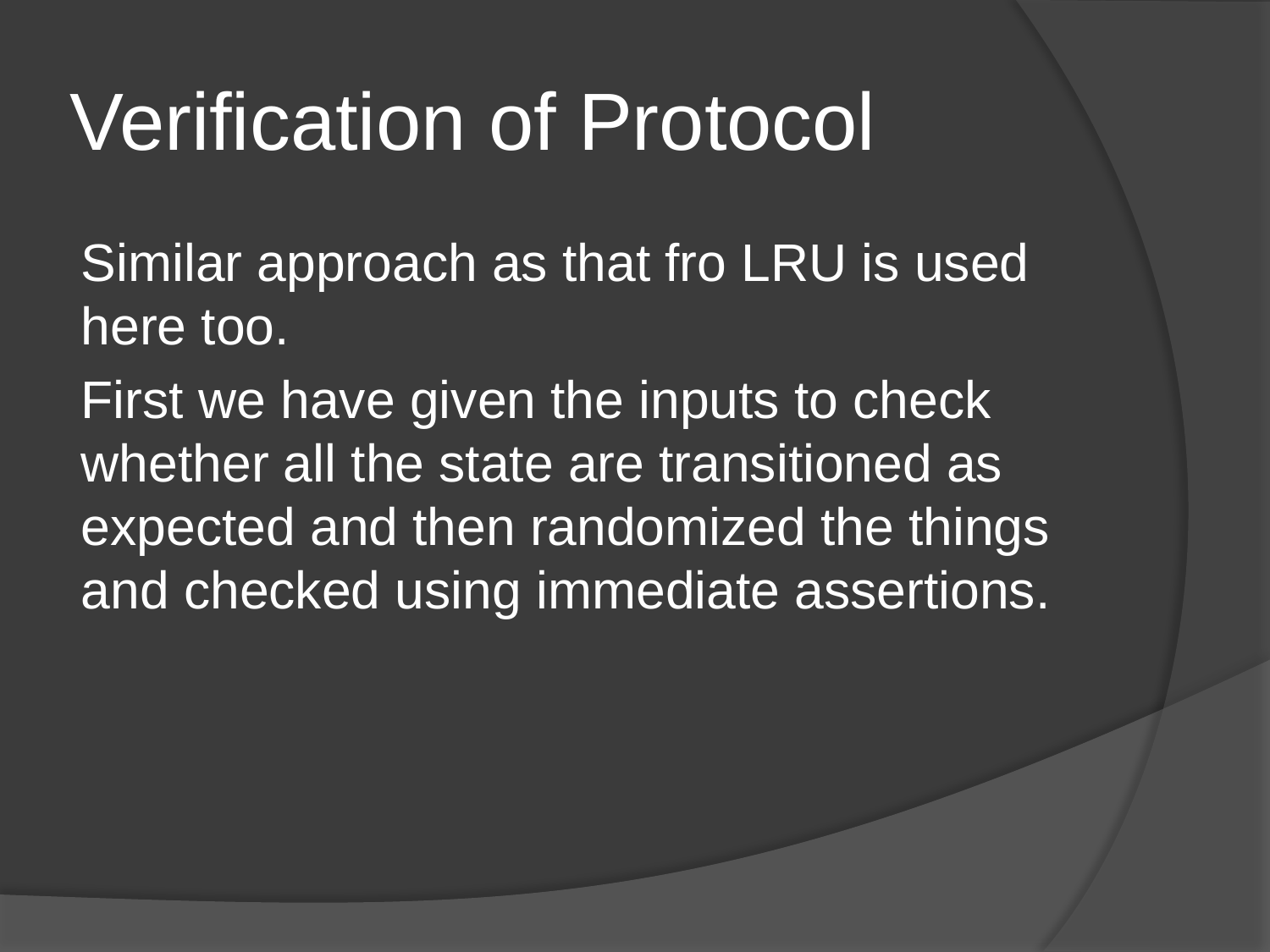

# Verification of Protocol
Similar approach as that fro LRU is used here too.
First we have given the inputs to check whether all the state are transitioned as expected and then randomized the things and checked using immediate assertions.